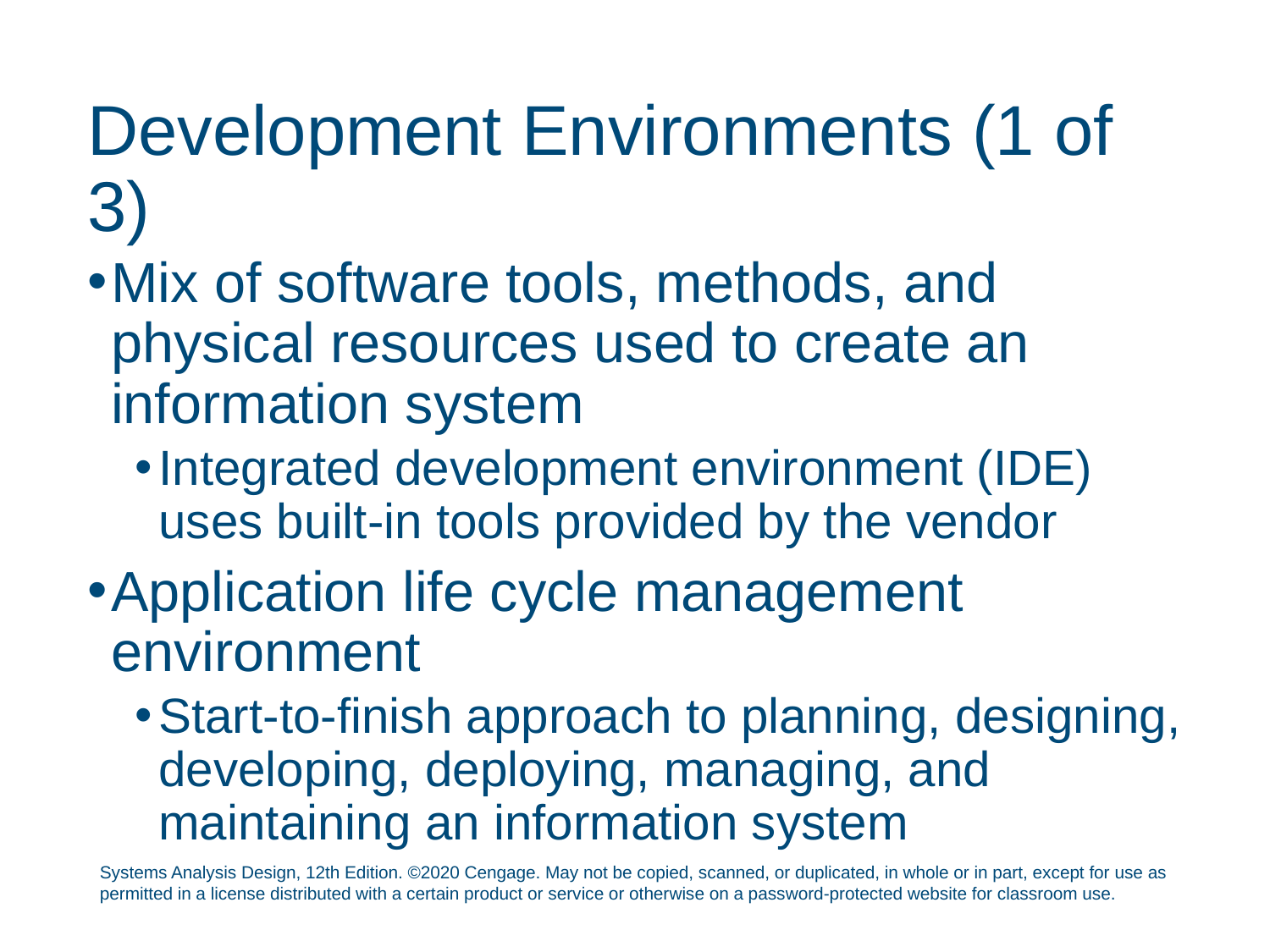

# Development Environments (1 of 3)
Mix of software tools, methods, and physical resources used to create an information system
Integrated development environment (IDE) uses built-in tools provided by the vendor
Application life cycle management environment
Start-to-finish approach to planning, designing, developing, deploying, managing, and maintaining an information system

Systems Analysis Design, 12th Edition. ©2020 Cengage. May not be copied, scanned, or duplicated, in whole or in part, except for use as permitted in a license distributed with a certain product or service or otherwise on a password-protected website for classroom use.